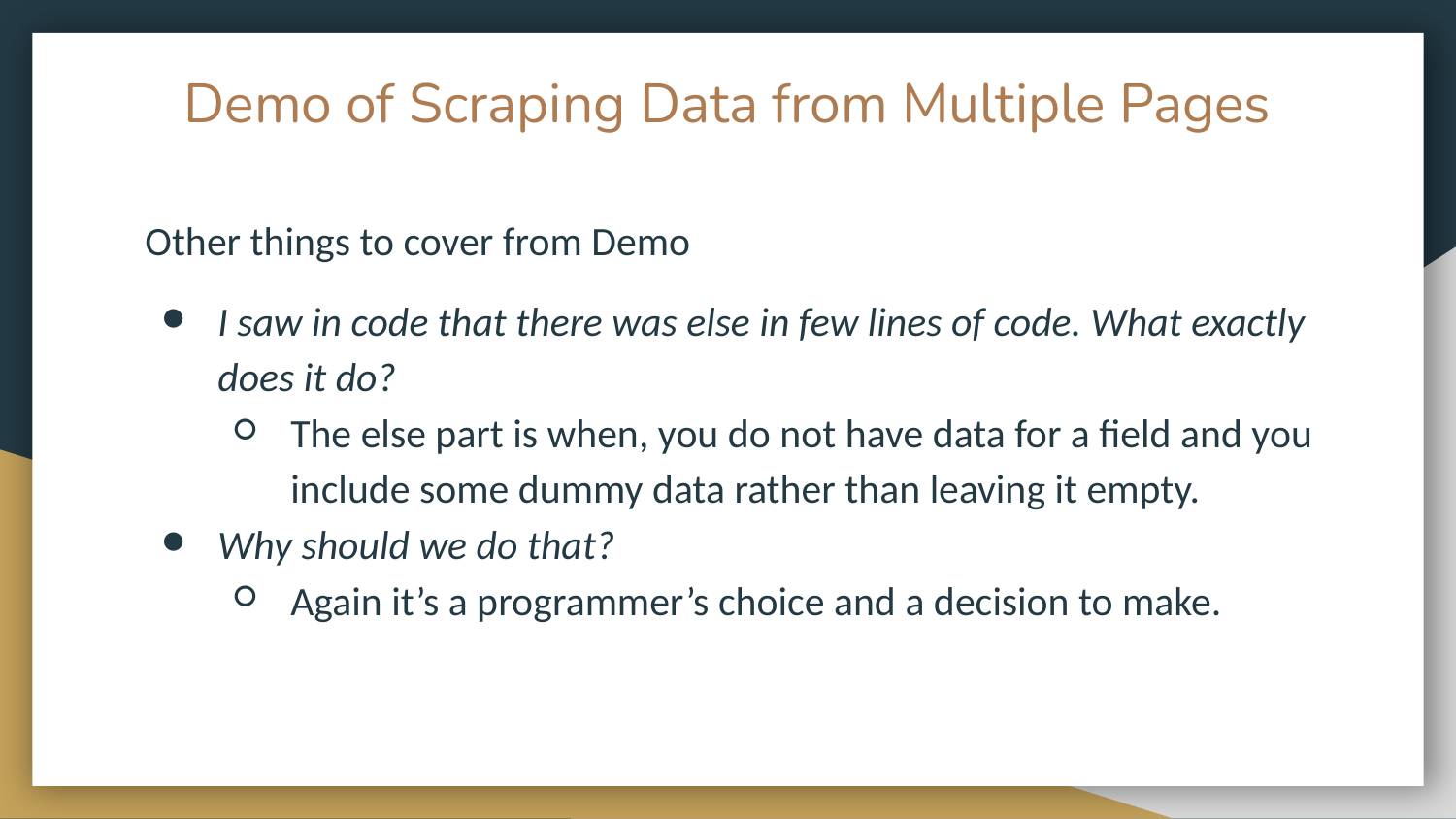

# Demo of Scraping Data from Multiple Pages
Other things to cover from Demo
I saw in code that there was else in few lines of code. What exactly does it do?
The else part is when, you do not have data for a field and you include some dummy data rather than leaving it empty.
Why should we do that?
Again it’s a programmer’s choice and a decision to make.